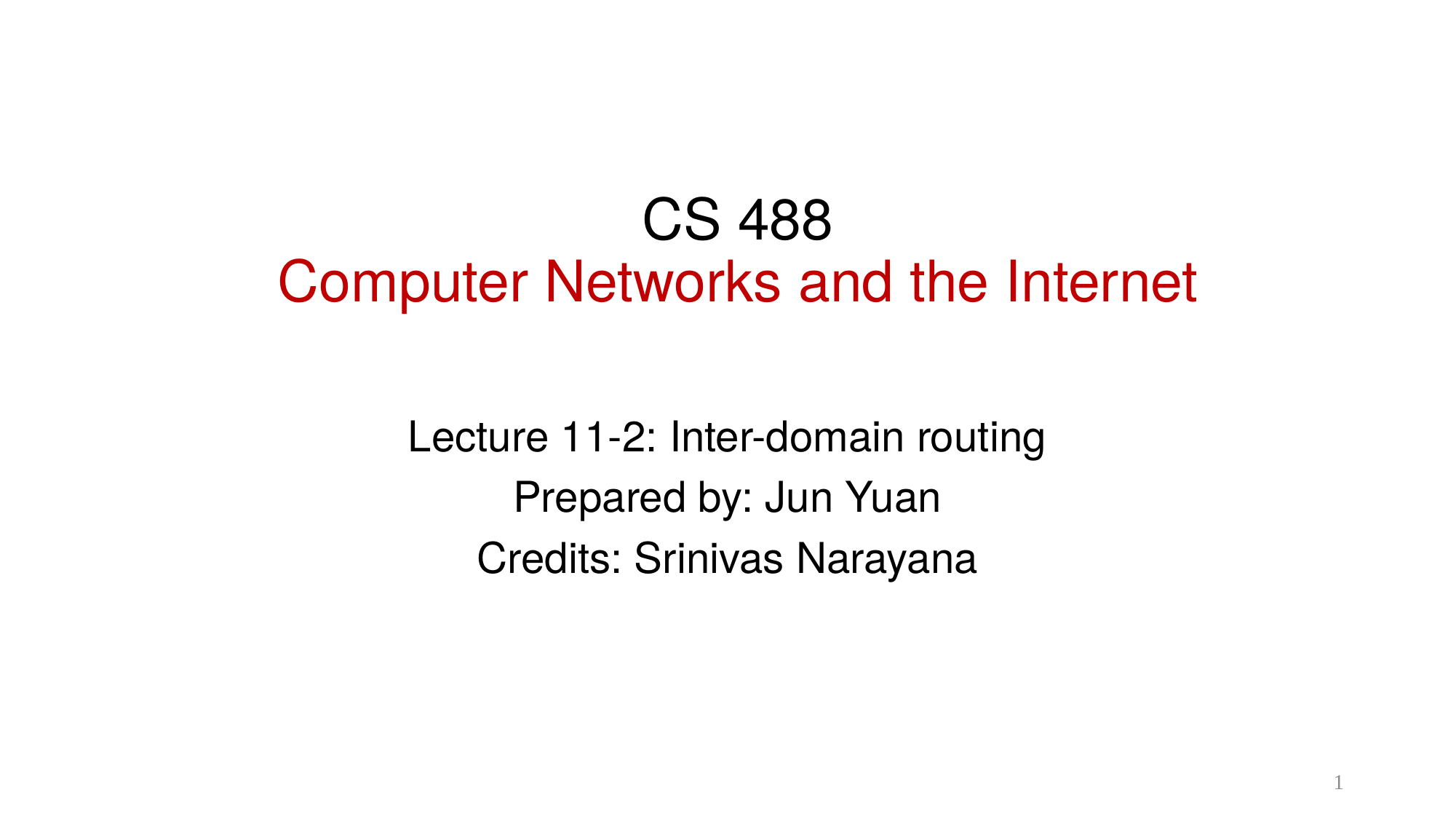

# CS 488 Computer Networks and the Internet
Lecture 11-2: Inter-domain routing
Prepared by: Jun Yuan
Credits: Srinivas Narayana
1